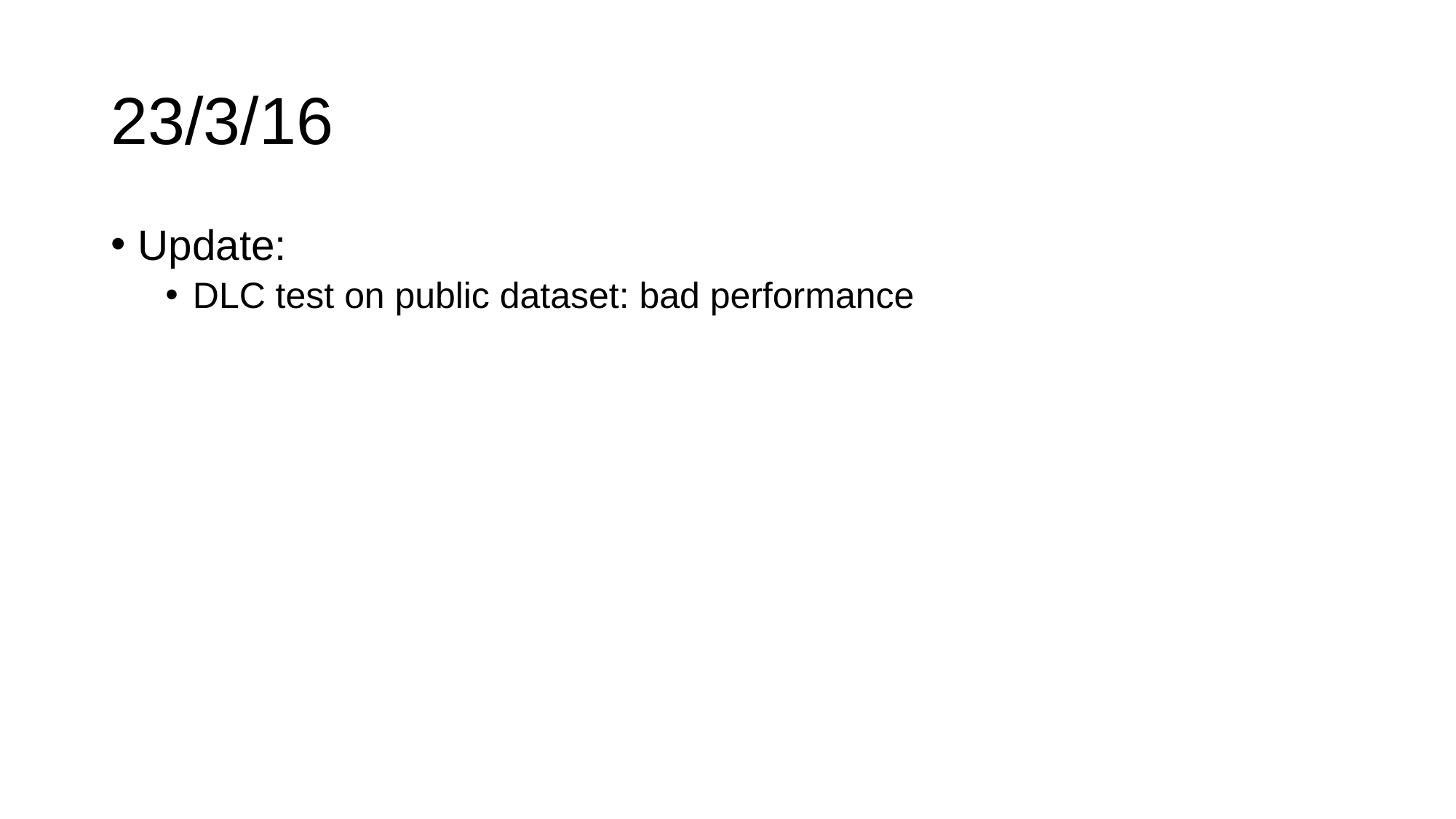

# 23/3/16
Update:
DLC test on public dataset: bad performance